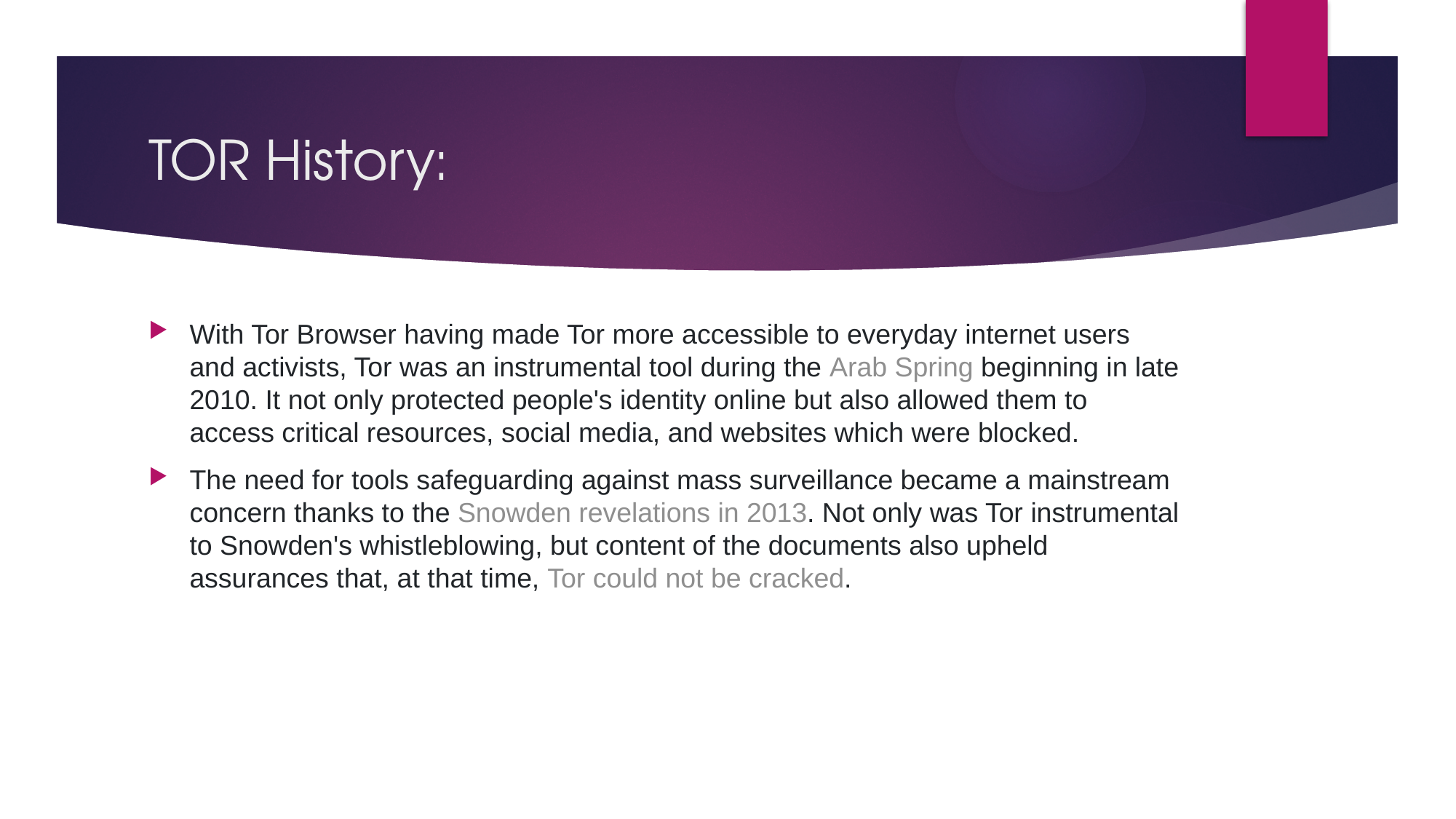

# TOR History:
With Tor Browser having made Tor more accessible to everyday internet users and activists, Tor was an instrumental tool during the Arab Spring beginning in late 2010. It not only protected people's identity online but also allowed them to access critical resources, social media, and websites which were blocked.
The need for tools safeguarding against mass surveillance became a mainstream concern thanks to the Snowden revelations in 2013. Not only was Tor instrumental to Snowden's whistleblowing, but content of the documents also upheld assurances that, at that time, Tor could not be cracked.